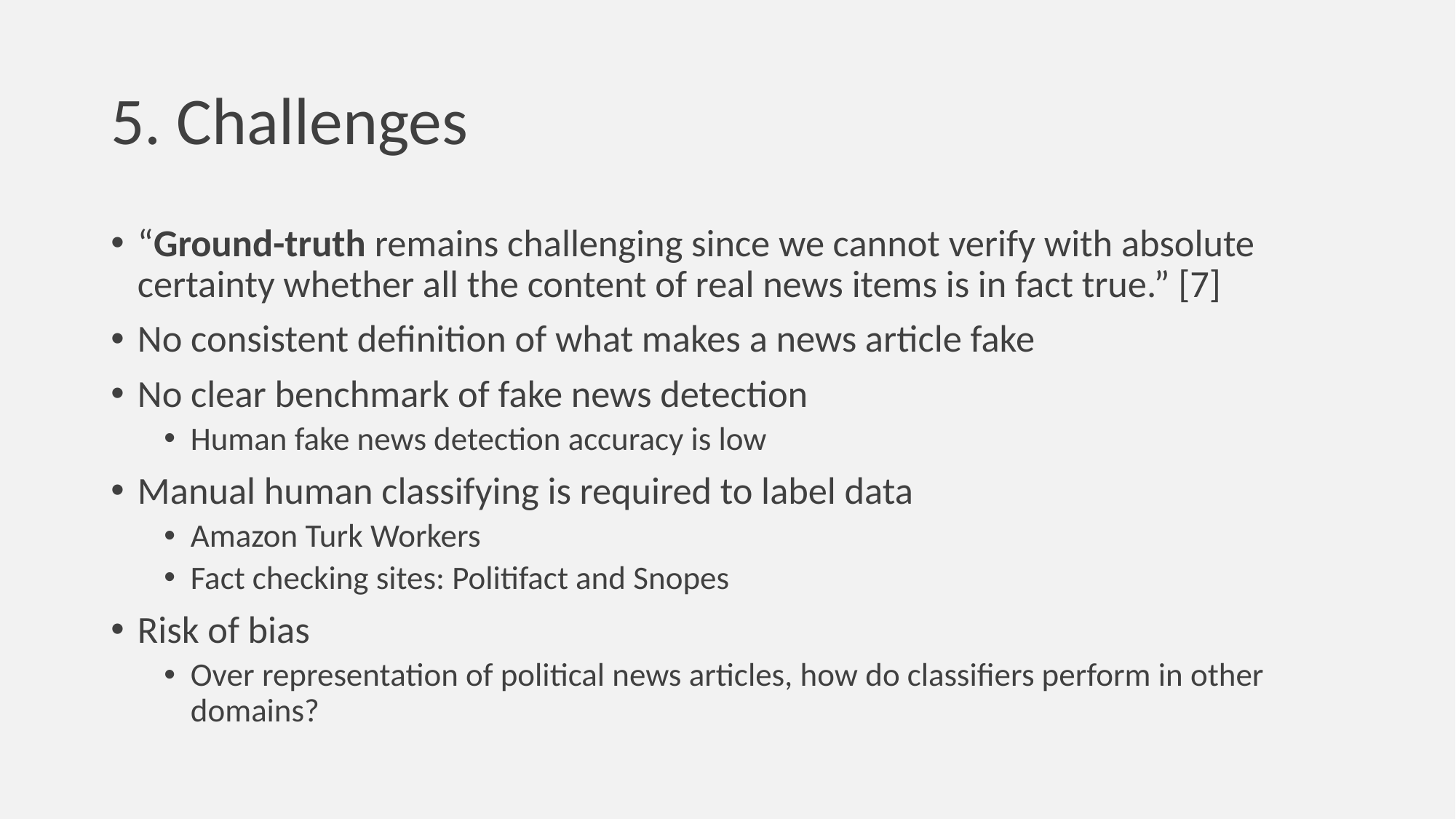

# 5. Challenges
“Ground-truth remains challenging since we cannot verify with absolute certainty whether all the content of real news items is in fact true.” [7]
No consistent definition of what makes a news article fake
No clear benchmark of fake news detection
Human fake news detection accuracy is low
Manual human classifying is required to label data
Amazon Turk Workers
Fact checking sites: Politifact and Snopes
Risk of bias
Over representation of political news articles, how do classifiers perform in other domains?